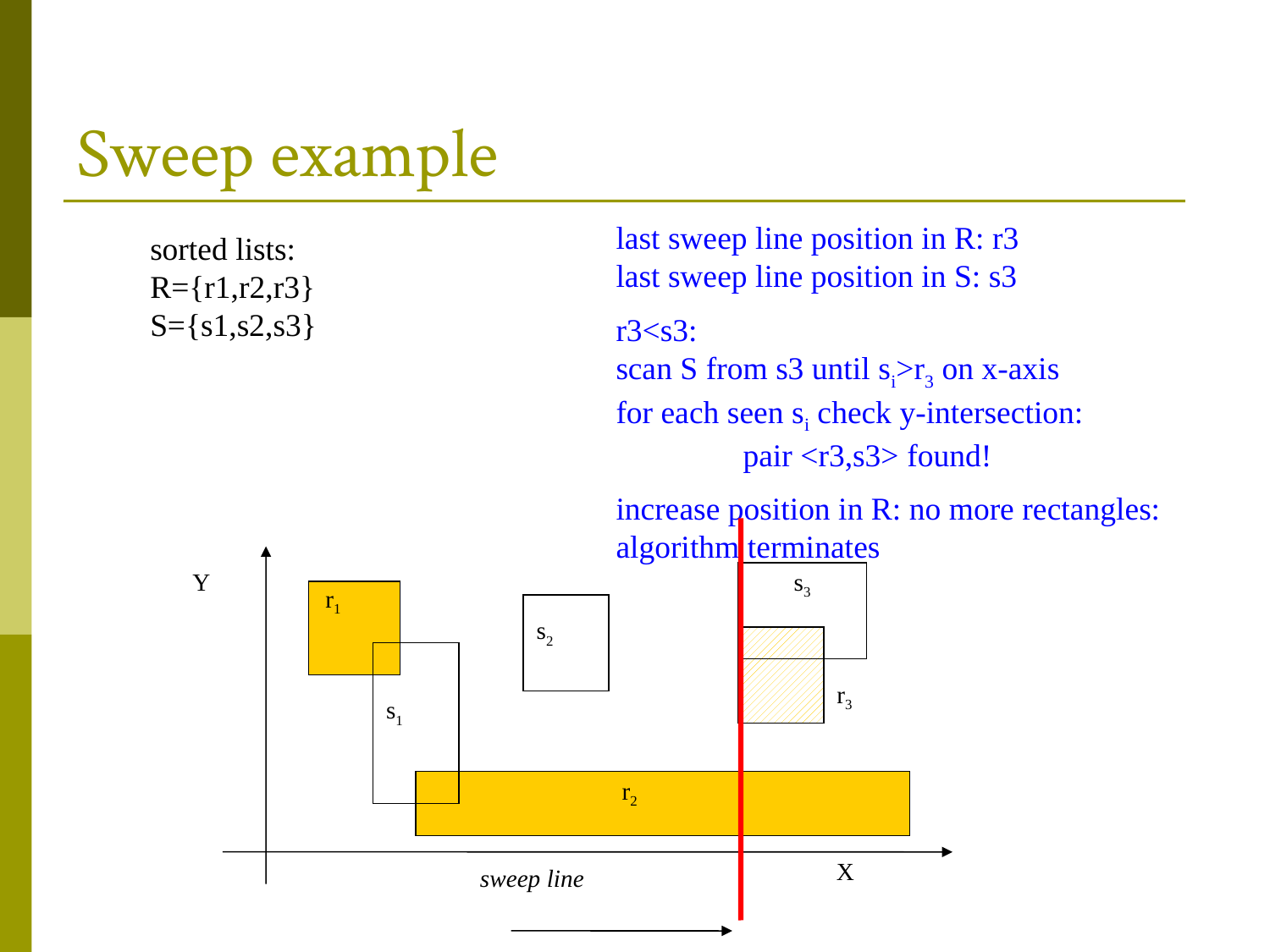

# Sweep example
last sweep line position in R: r3
last sweep line position in S: s3
r3<s3:
scan S from s3 until si>r3 on x-axis
for each seen si check y-intersection:
	pair <r3,s3> found!
increase position in R: no more rectangles:
algorithm terminates

sorted lists:
R={r1,r2,r3}
S={s1,s2,s3}

Y
s3

r1

s2

r3
s1
r2

X

sweep line